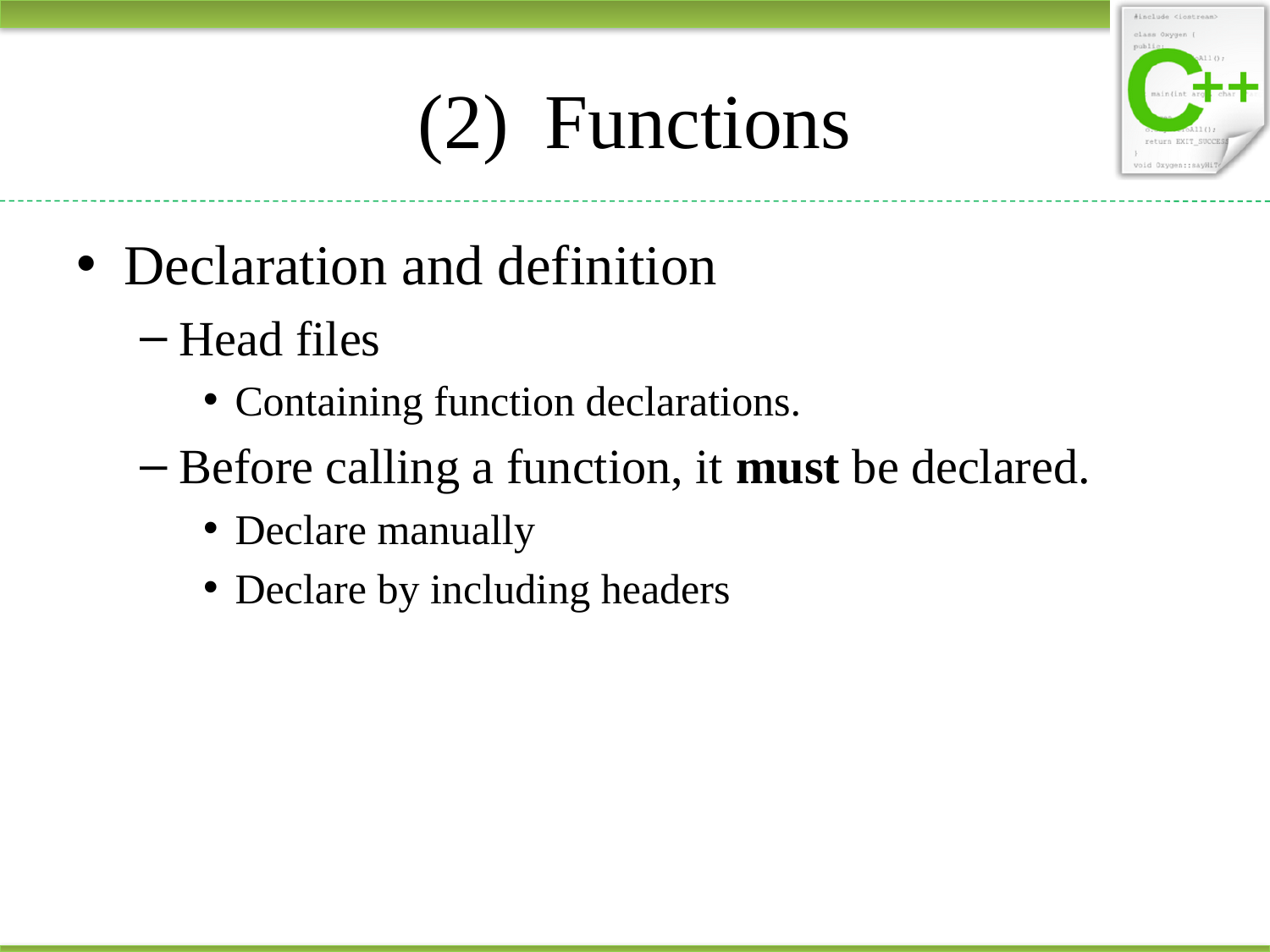

# (2)	Functions
Declaration and definition
Head files
Containing function declarations.
Before calling a function, it must be declared.
Declare manually
Declare by including headers